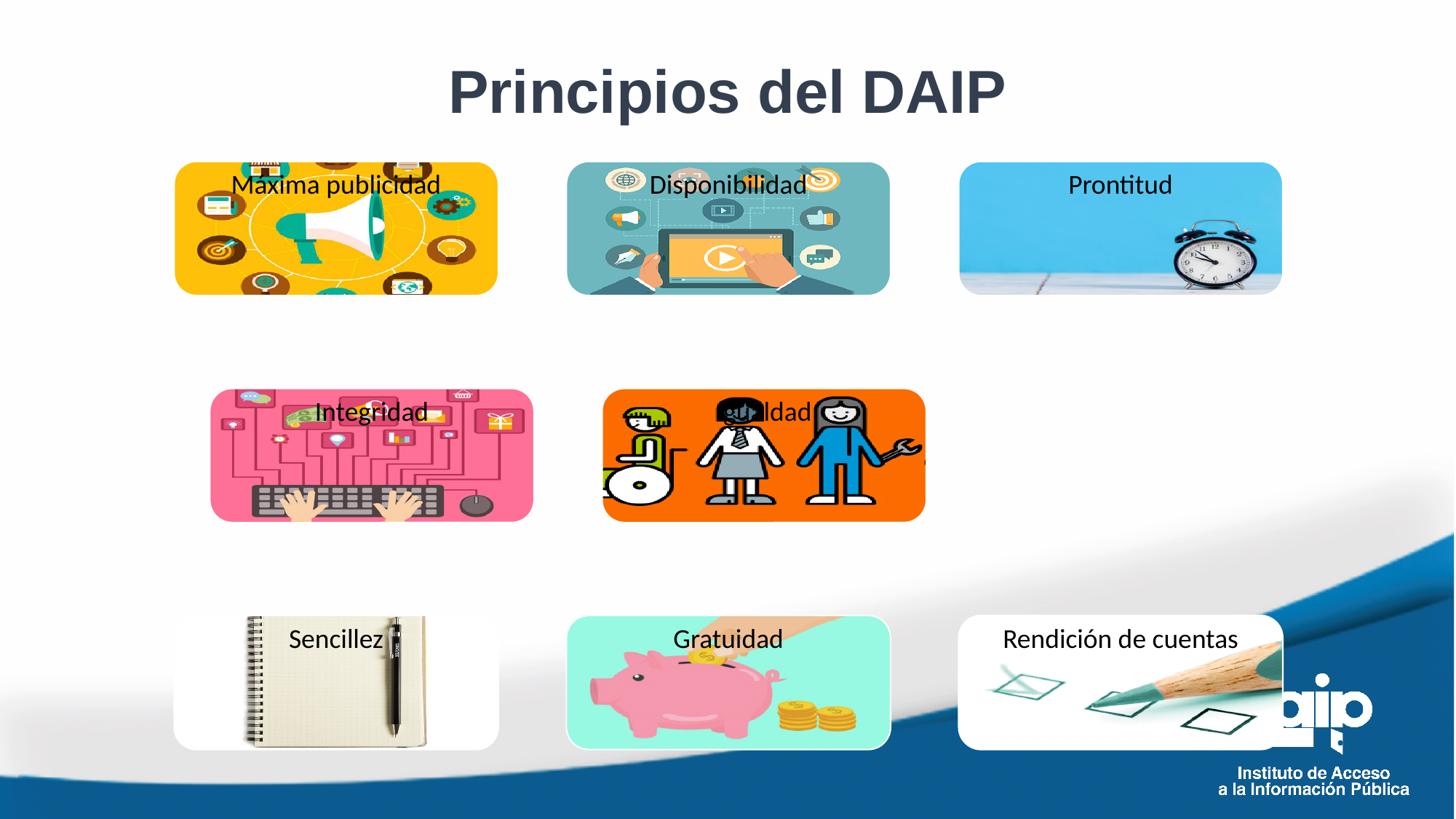

Principios del DAIP
Máxima publicidad
Disponibilidad
Prontitud
Integridad
Igualdad
Sencillez
Gratuidad
Rendición de cuentas